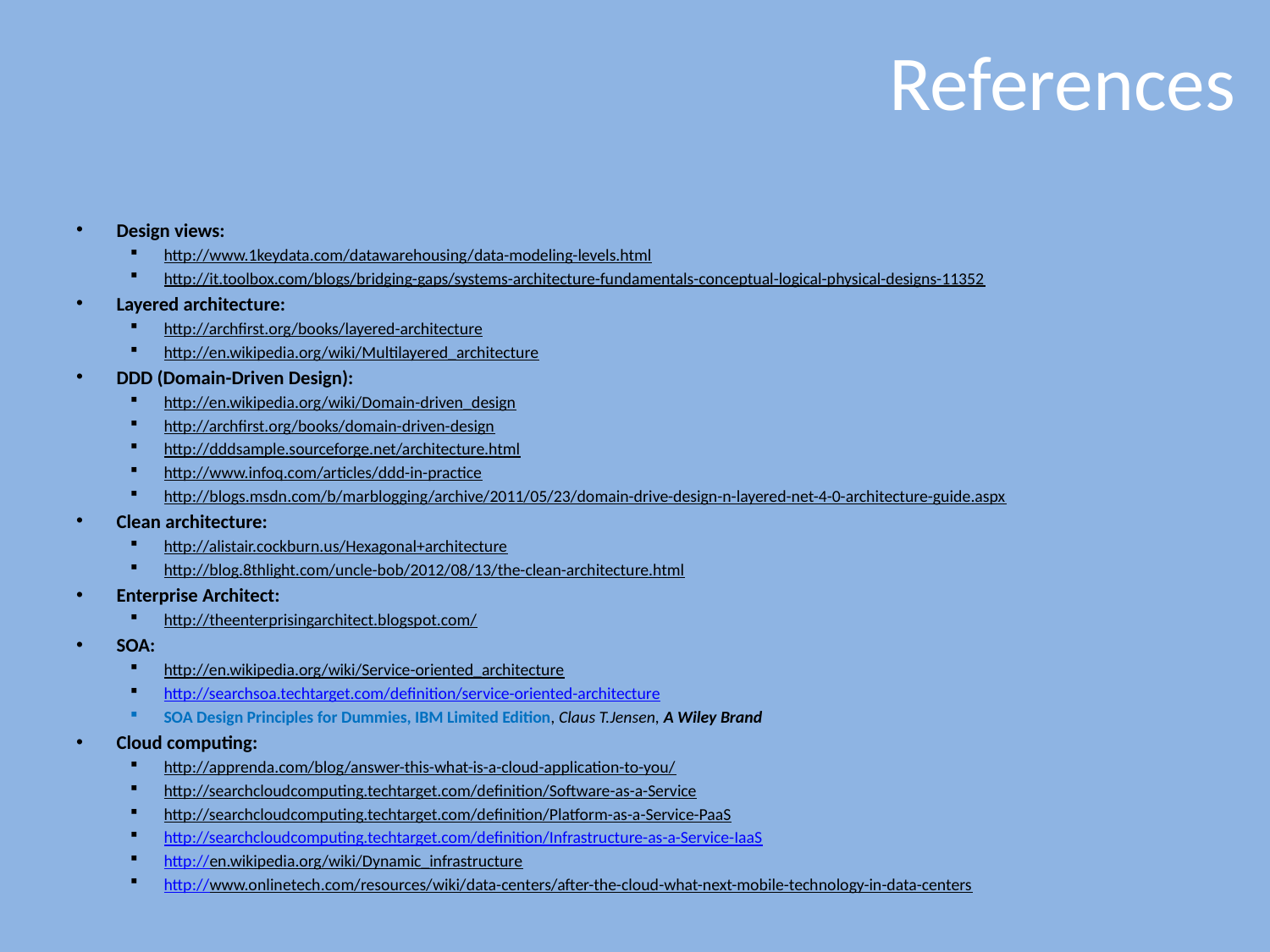

# References
Design views:
http://www.1keydata.com/datawarehousing/data-modeling-levels.html
http://it.toolbox.com/blogs/bridging-gaps/systems-architecture-fundamentals-conceptual-logical-physical-designs-11352
Layered architecture:
http://archfirst.org/books/layered-architecture
http://en.wikipedia.org/wiki/Multilayered_architecture
DDD (Domain-Driven Design):
http://en.wikipedia.org/wiki/Domain-driven_design
http://archfirst.org/books/domain-driven-design
http://dddsample.sourceforge.net/architecture.html
http://www.infoq.com/articles/ddd-in-practice
http://blogs.msdn.com/b/marblogging/archive/2011/05/23/domain-drive-design-n-layered-net-4-0-architecture-guide.aspx
Clean architecture:
http://alistair.cockburn.us/Hexagonal+architecture
http://blog.8thlight.com/uncle-bob/2012/08/13/the-clean-architecture.html
Enterprise Architect:
http://theenterprisingarchitect.blogspot.com/
SOA:
http://en.wikipedia.org/wiki/Service-oriented_architecture
http://searchsoa.techtarget.com/definition/service-oriented-architecture
SOA Design Principles for Dummies, IBM Limited Edition, Claus T.Jensen, A Wiley Brand
Cloud computing:
http://apprenda.com/blog/answer-this-what-is-a-cloud-application-to-you/
http://searchcloudcomputing.techtarget.com/definition/Software-as-a-Service
http://searchcloudcomputing.techtarget.com/definition/Platform-as-a-Service-PaaS
http://searchcloudcomputing.techtarget.com/definition/Infrastructure-as-a-Service-IaaS
http://en.wikipedia.org/wiki/Dynamic_infrastructure
http://www.onlinetech.com/resources/wiki/data-centers/after-the-cloud-what-next-mobile-technology-in-data-centers